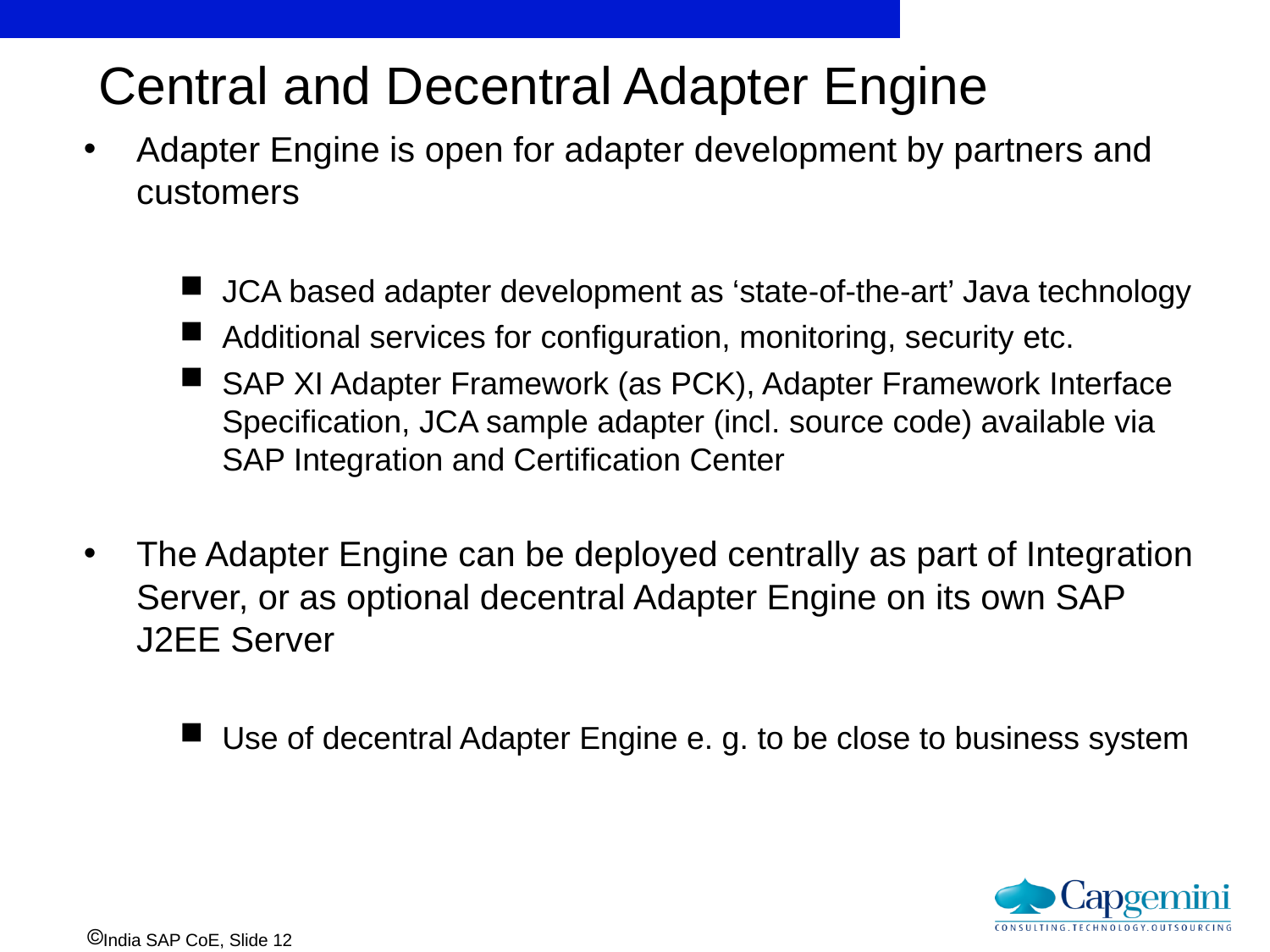

Central and Decentral Adapter Engine
Adapter Engine is open for adapter development by partners and customers

JCA based adapter development as ‘state-of-the-art’ Java technology
Additional services for configuration, monitoring, security etc.
SAP XI Adapter Framework (as PCK), Adapter Framework Interface Specification, JCA sample adapter (incl. source code) available via SAP Integration and Certification Center

The Adapter Engine can be deployed centrally as part of Integration Server, or as optional decentral Adapter Engine on its own SAP J2EE Server

Use of decentral Adapter Engine e. g. to be close to business system